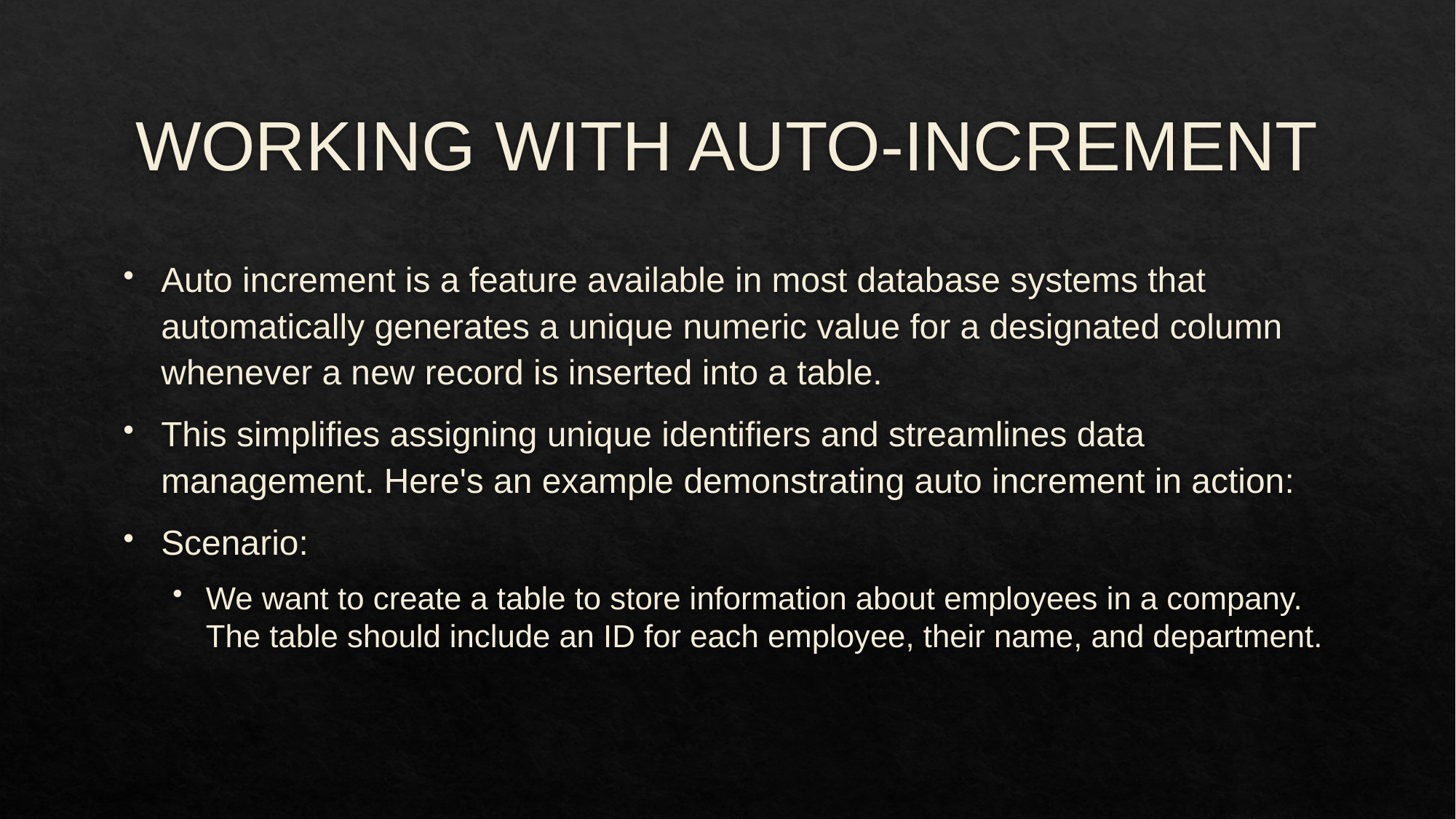

# WORKING WITH AUTO-INCREMENT
Auto increment is a feature available in most database systems that automatically generates a unique numeric value for a designated column whenever a new record is inserted into a table.
This simplifies assigning unique identifiers and streamlines data management. Here's an example demonstrating auto increment in action:
Scenario:
We want to create a table to store information about employees in a company. The table should include an ID for each employee, their name, and department.